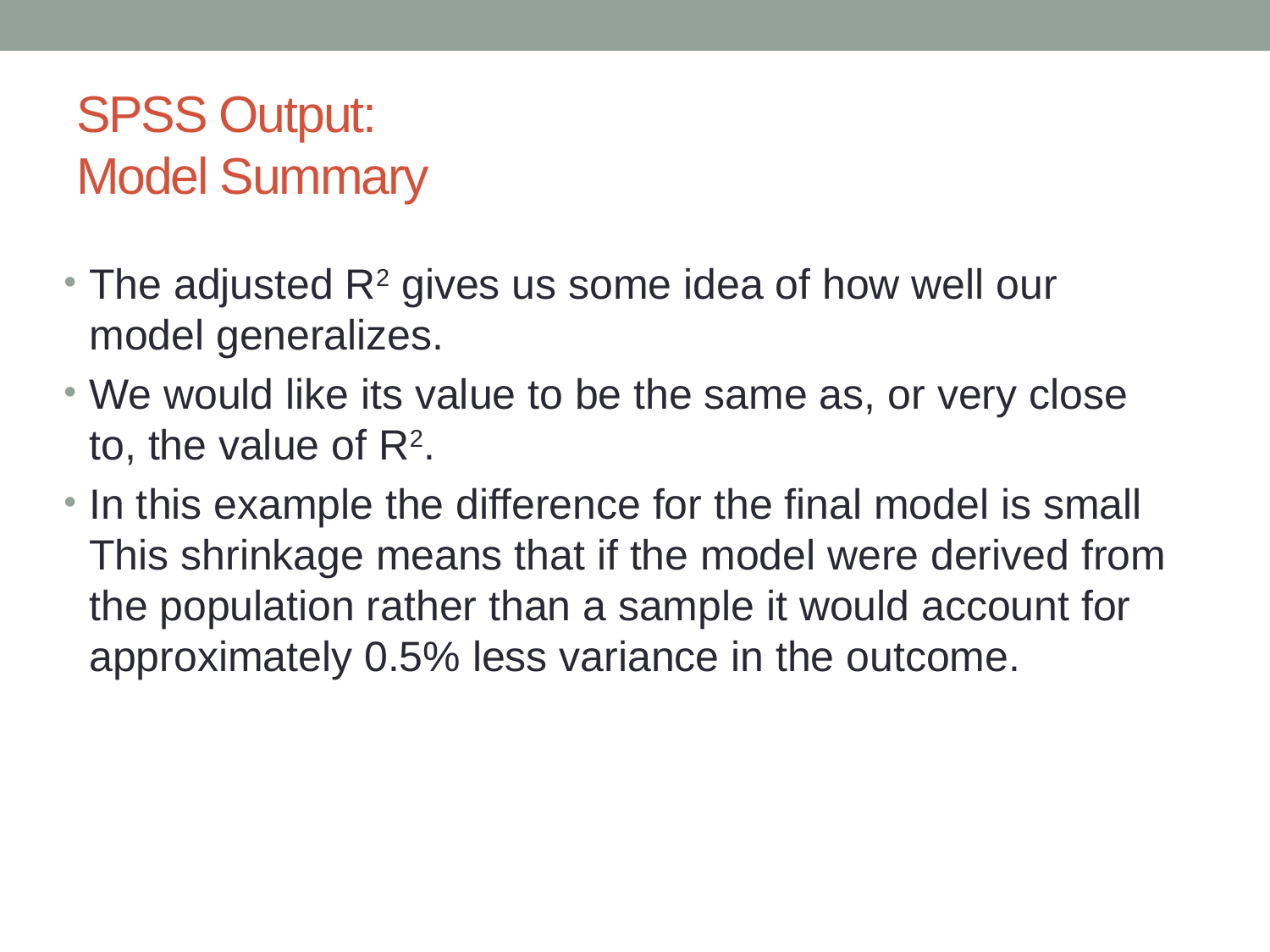

# SPSS Output: Model Summary
The adjusted R2 gives us some idea of how well our model generalizes.
We would like its value to be the same as, or very close to, the value of R2.
In this example the difference for the final model is small This shrinkage means that if the model were derived from the population rather than a sample it would account for approximately 0.5% less variance in the outcome.